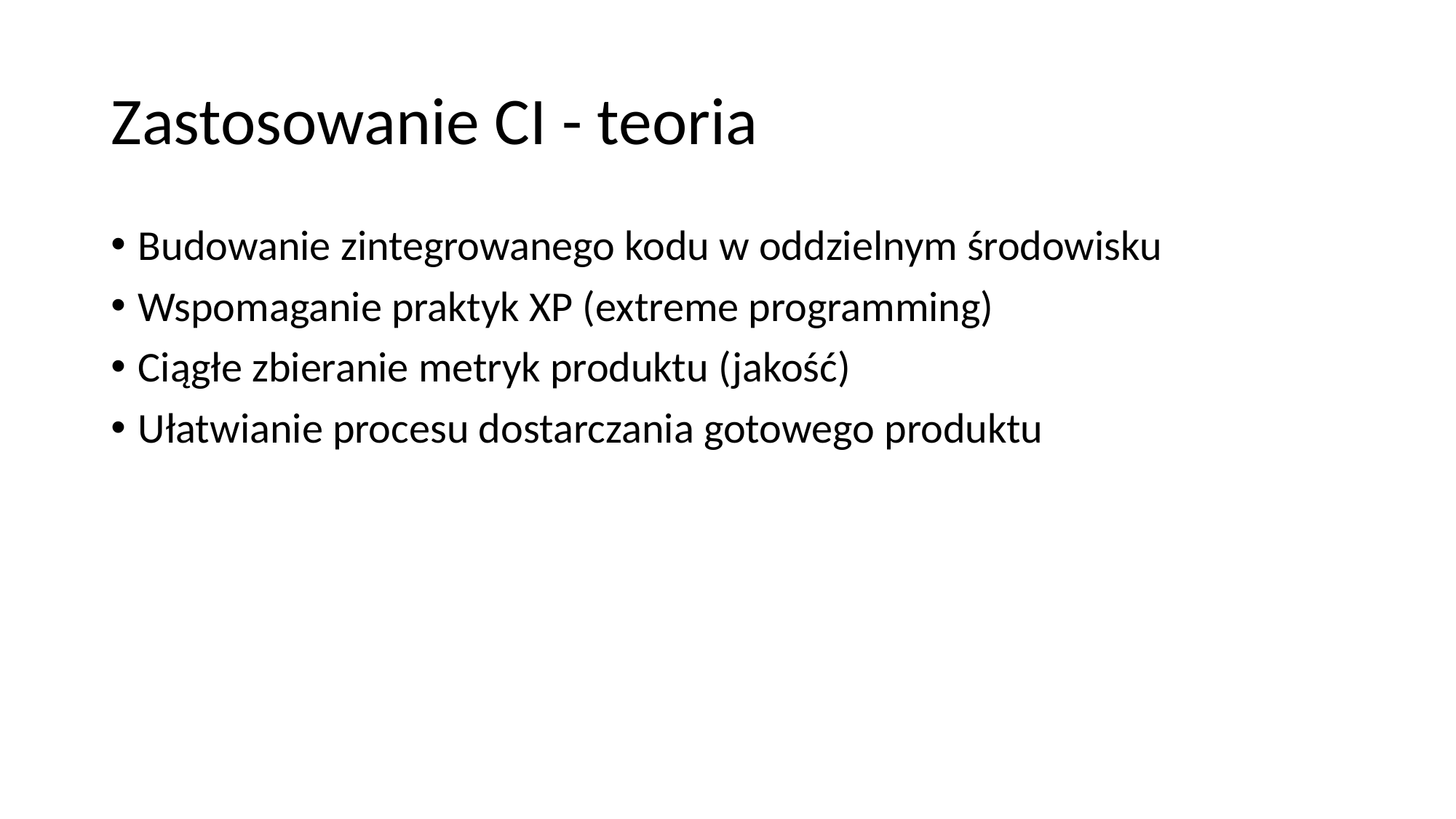

# Zastosowanie CI - teoria
Budowanie zintegrowanego kodu w oddzielnym środowisku
Wspomaganie praktyk XP (extreme programming)
Ciągłe zbieranie metryk produktu (jakość)
Ułatwianie procesu dostarczania gotowego produktu